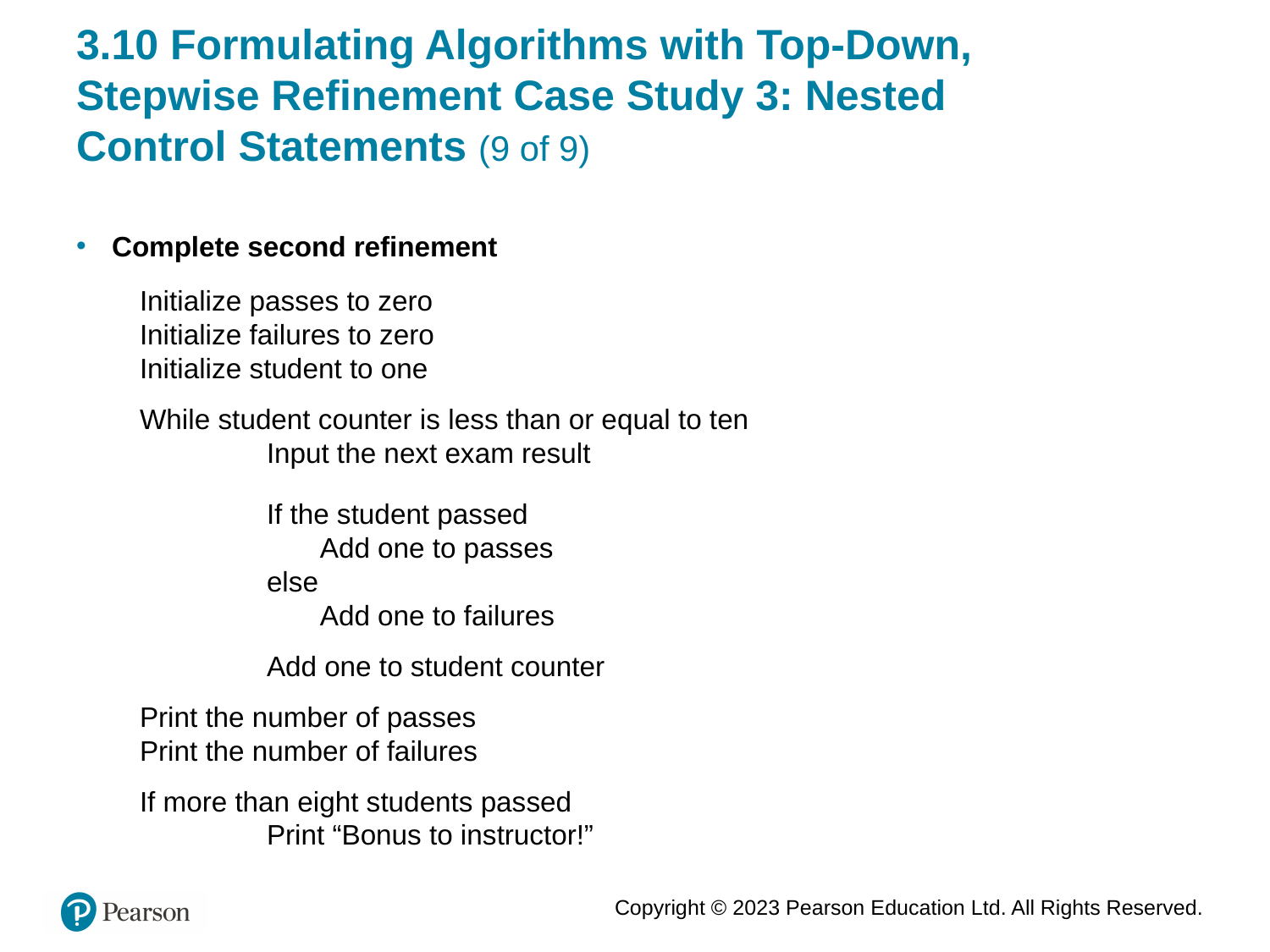

# 3.10 Formulating Algorithms with Top-Down, Stepwise Refinement Case Study 3: Nested Control Statements (9 of 9)
Complete second refinement
Initialize passes to zero
Initialize failures to zero
Initialize student to one
While student counter is less than or equal to ten
	Input the next exam result
	If the student passed
	       Add one to passes
	else
	       Add one to failures
	Add one to student counter
Print the number of passes
Print the number of failures
If more than eight students passed
	Print “Bonus to instructor!”